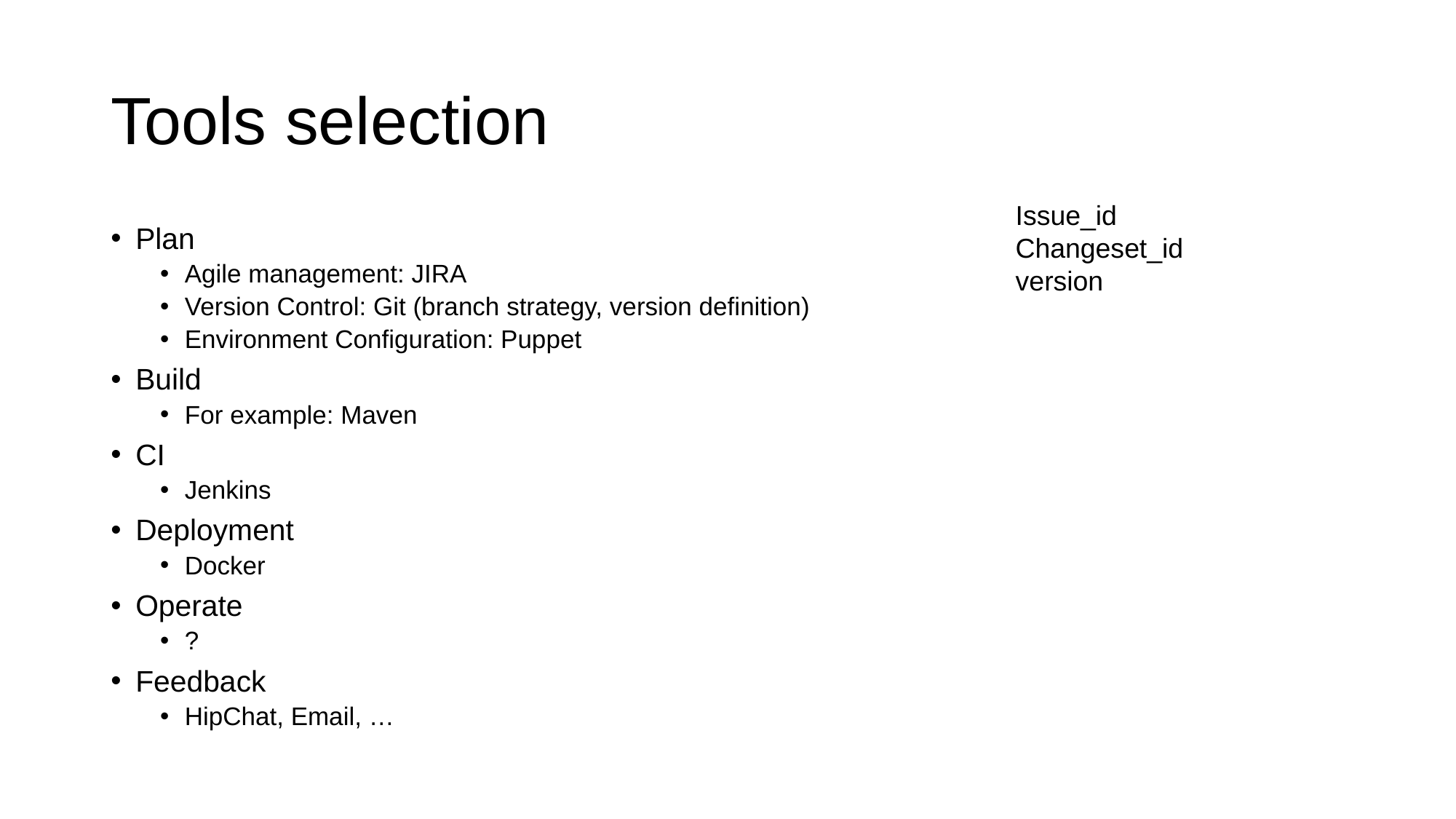

# Tools selection
Issue_id
Changeset_id
version
Plan
Agile management: JIRA
Version Control: Git (branch strategy, version definition)
Environment Configuration: Puppet
Build
For example: Maven
CI
Jenkins
Deployment
Docker
Operate
?
Feedback
HipChat, Email, …